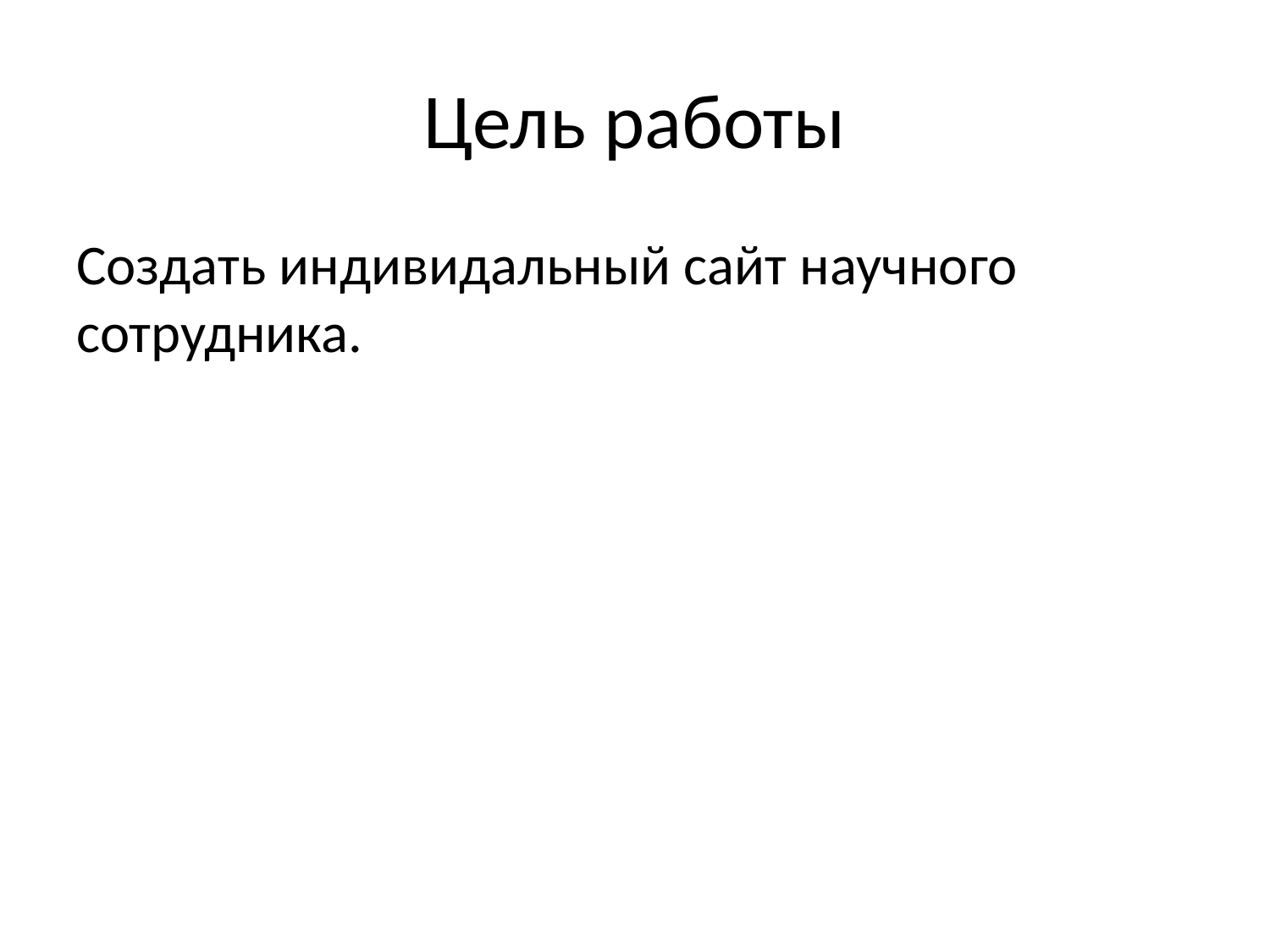

# Цель работы
Создать индивидальный сайт научного сотрудника.